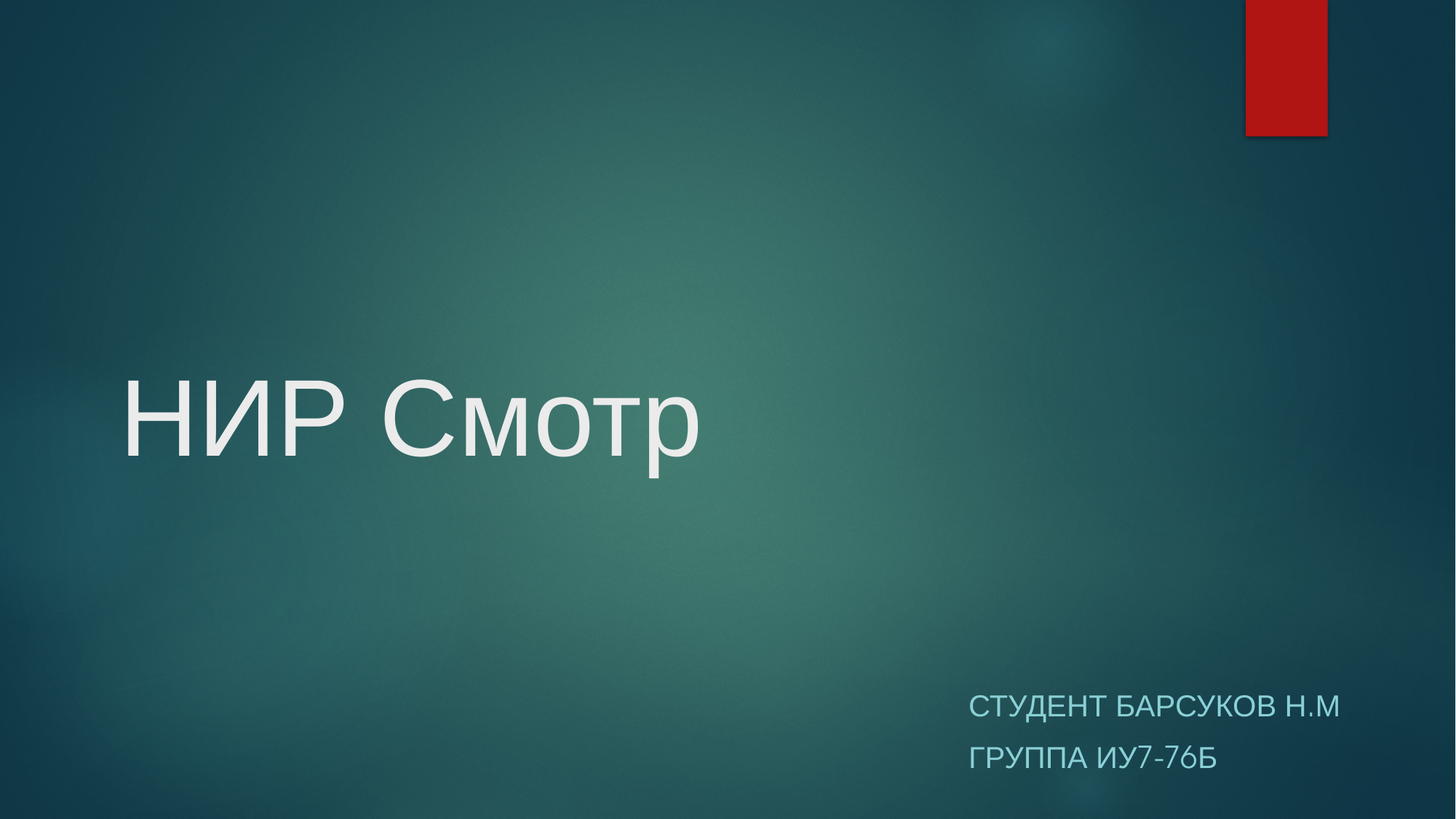

# НИР Смотр
Студент Барсуков Н.М
Группа Иу7-76б